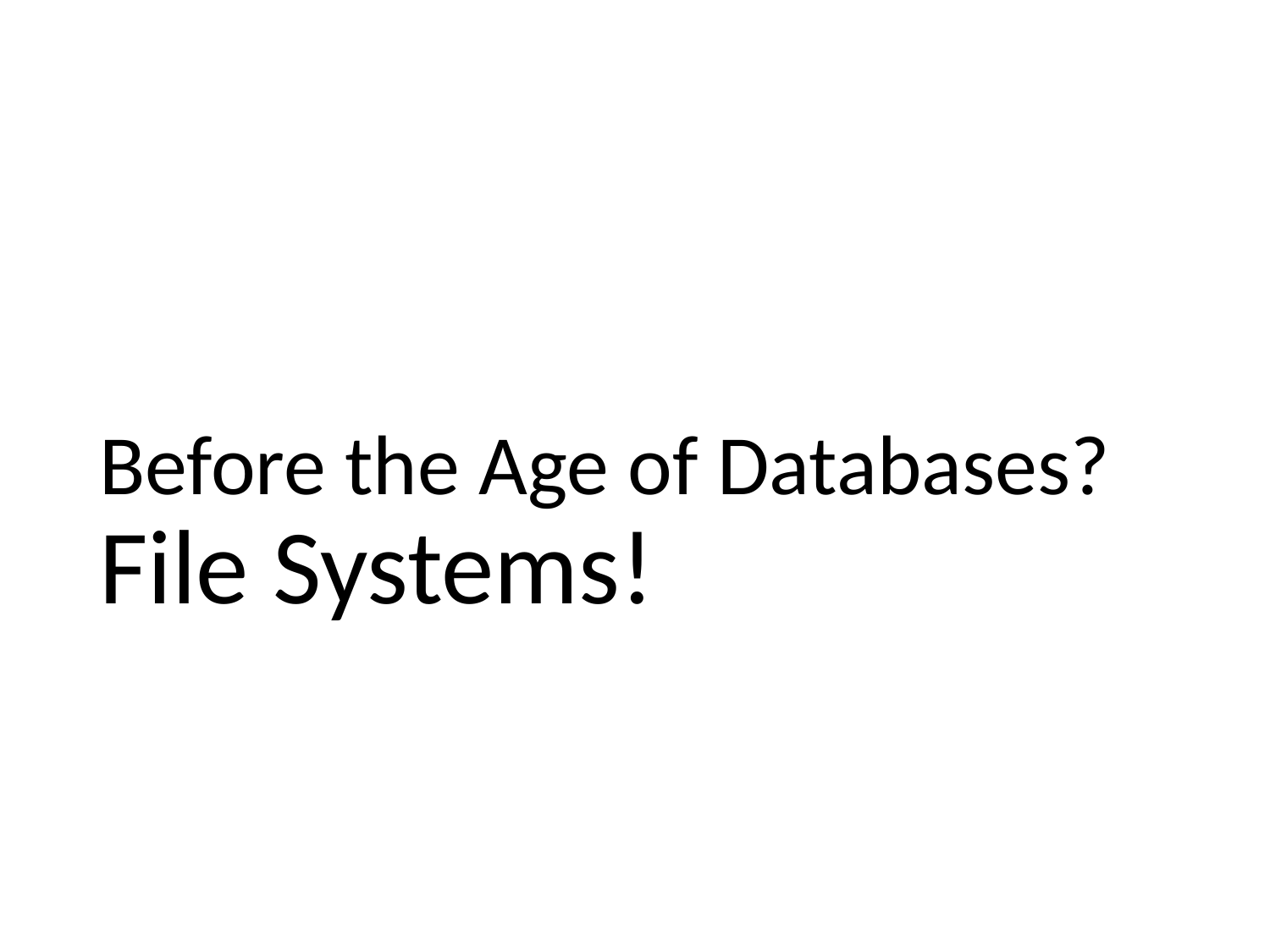

# Before the Age of Databases? File Systems!